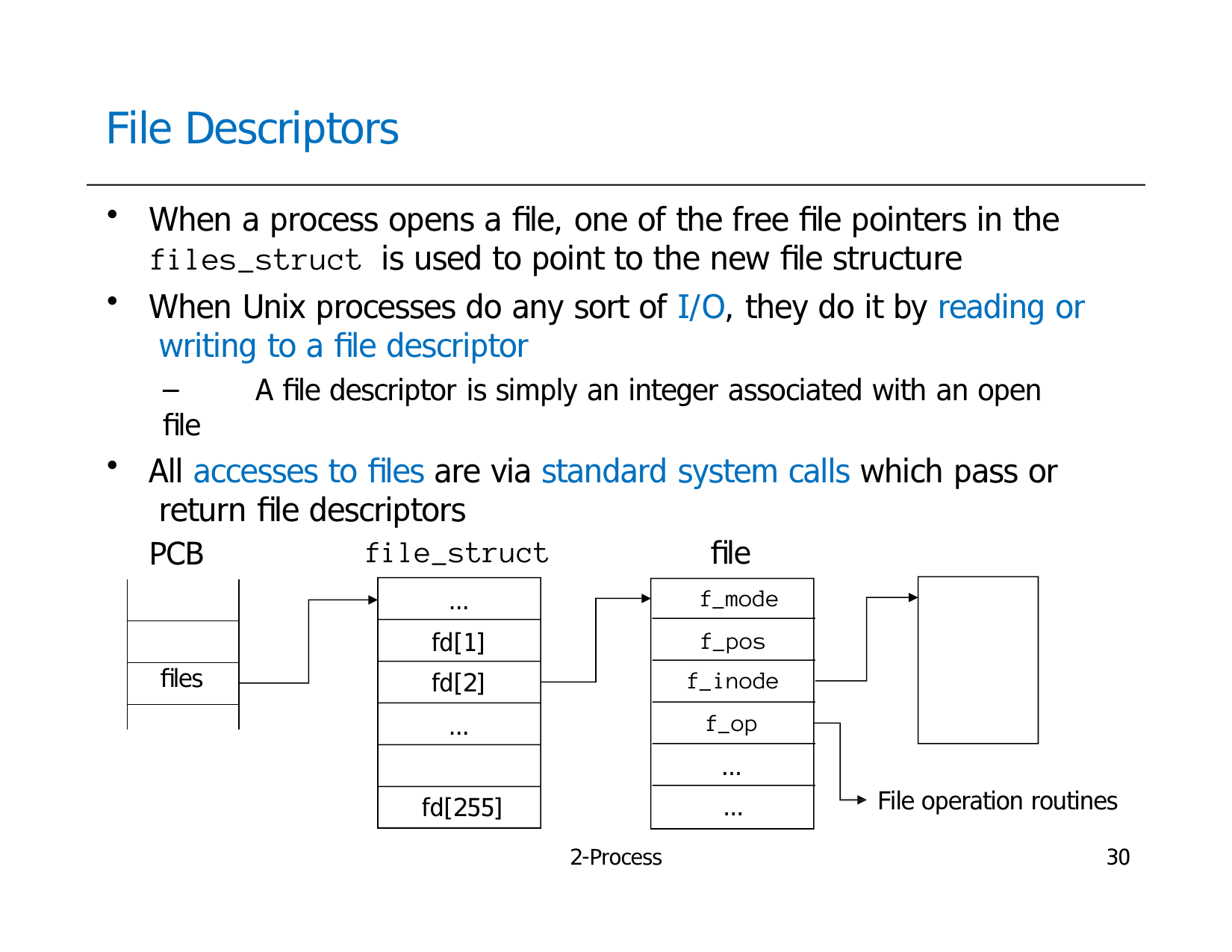

# File Descriptors
When a process opens a file, one of the free file pointers in the
files_struct is used to point to the new file structure
When Unix processes do any sort of I/O, they do it by reading or  writing to a file descriptor
–	A file descriptor is simply an integer associated with an open file
All accesses to files are via standard system calls which pass or  return file descriptors
file_struct
…
file
f_mode
PCB

|  |
| --- |
|  |
| files |
|  |

f_pos
fd[1]
f_inode
fd[2]
f_op
…

…
File operation routines
…
fd[255]
2-Process
30